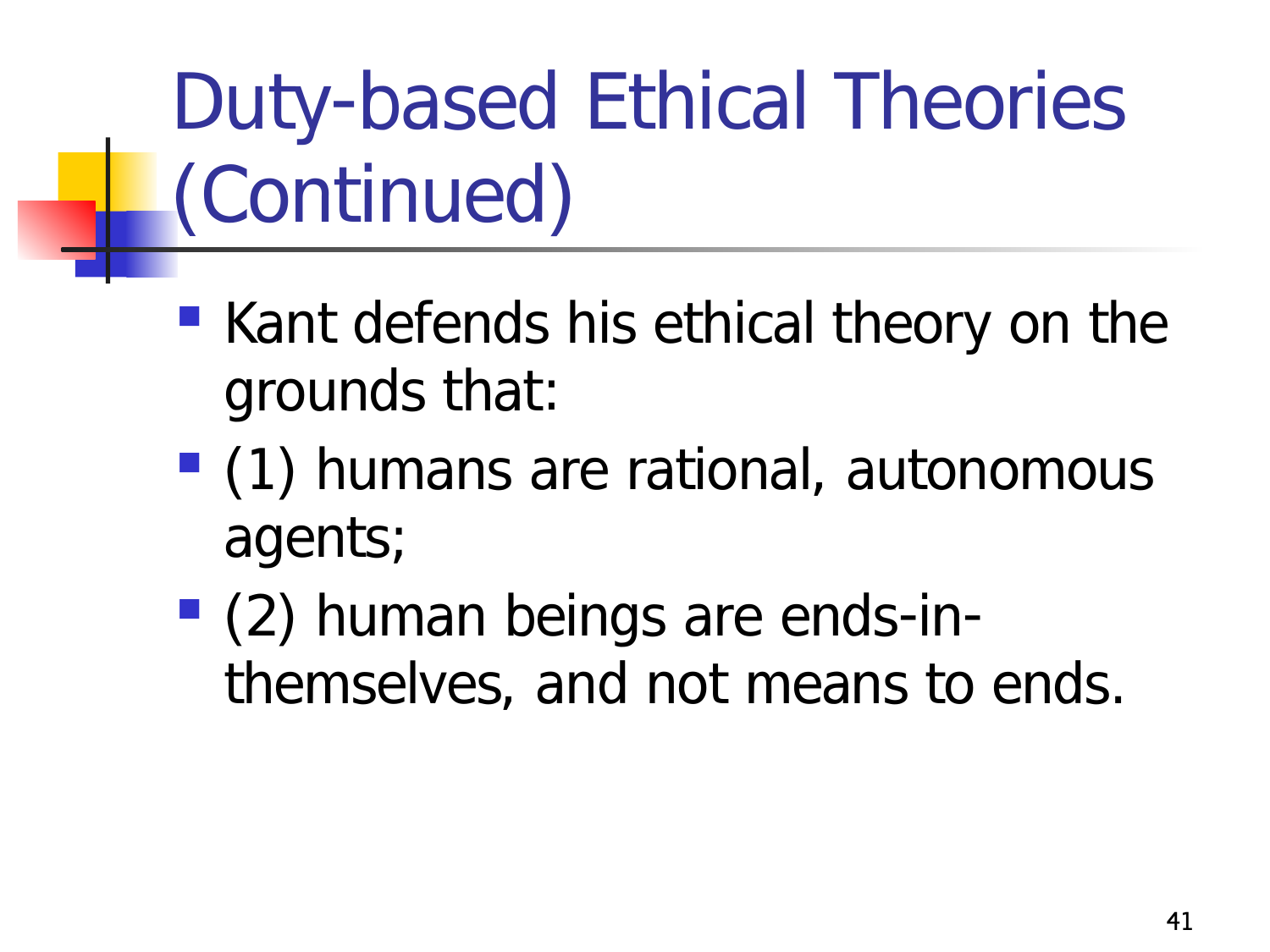

# Duty-based Ethical Theories (Continued)
Kant defends his ethical theory on the grounds that:
(1) humans are rational, autonomous agents;
(2) human beings are ends-in-themselves, and not means to ends.
41